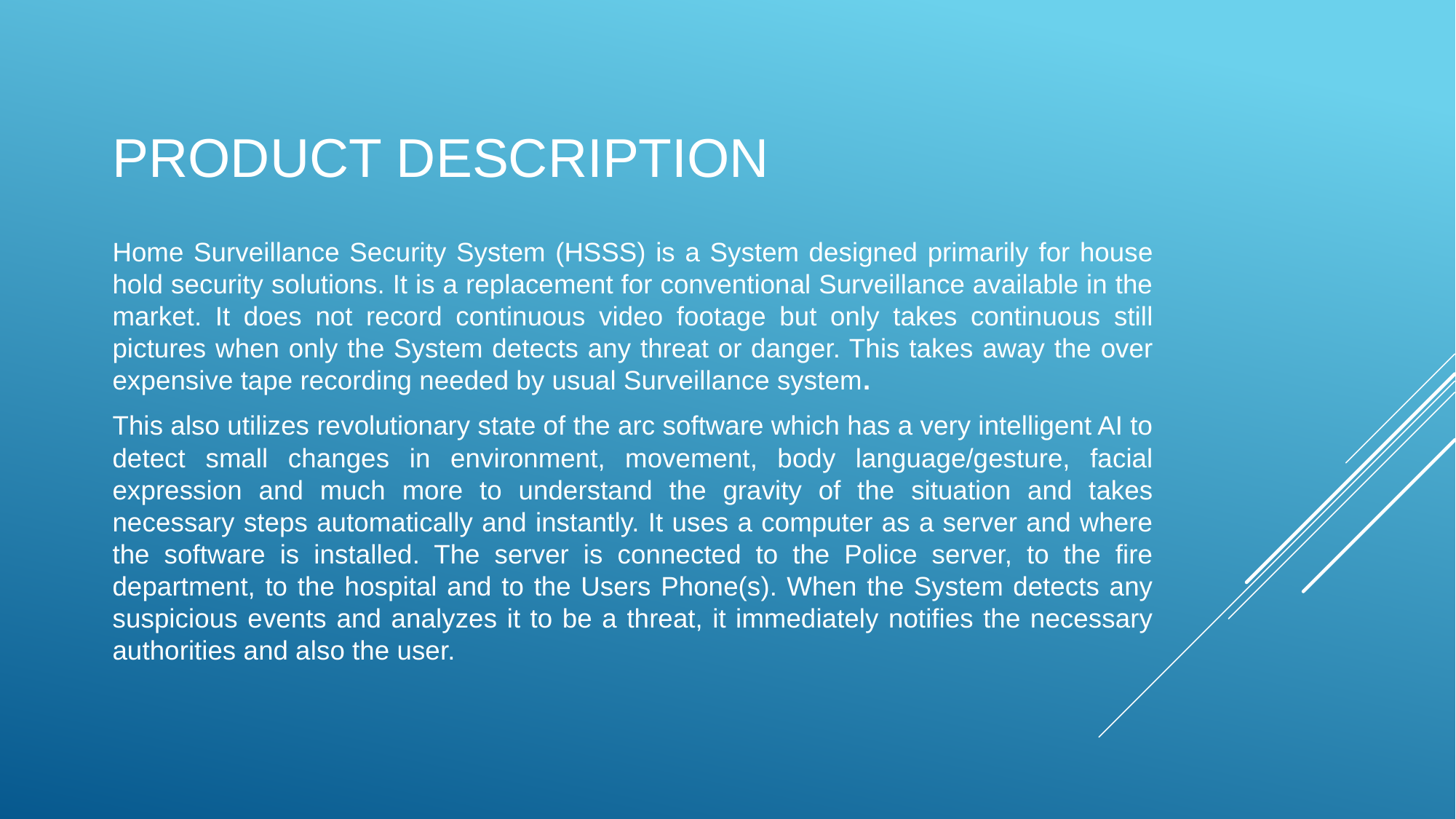

# Product description
Home Surveillance Security System (HSSS) is a System designed primarily for house hold security solutions. It is a replacement for conventional Surveillance available in the market. It does not record continuous video footage but only takes continuous still pictures when only the System detects any threat or danger. This takes away the over expensive tape recording needed by usual Surveillance system.
This also utilizes revolutionary state of the arc software which has a very intelligent AI to detect small changes in environment, movement, body language/gesture, facial expression and much more to understand the gravity of the situation and takes necessary steps automatically and instantly. It uses a computer as a server and where the software is installed. The server is connected to the Police server, to the fire department, to the hospital and to the Users Phone(s). When the System detects any suspicious events and analyzes it to be a threat, it immediately notifies the necessary authorities and also the user.